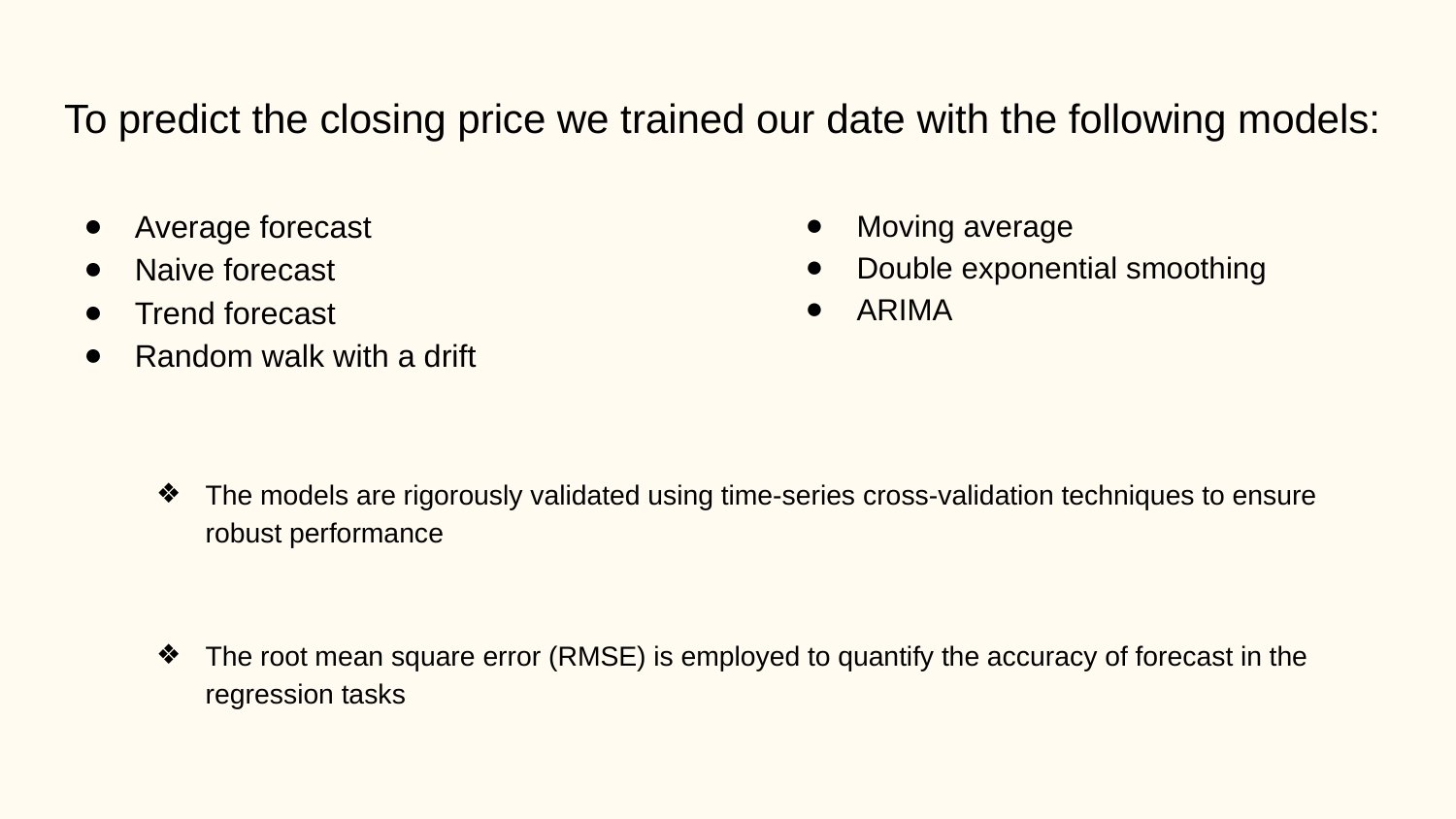

# To predict the closing price we trained our date with the following models:
Average forecast
Naive forecast
Trend forecast
Random walk with a drift

The models are rigorously validated using time-series cross-validation techniques to ensure robust performance

The root mean square error (RMSE) is employed to quantify the accuracy of forecast in the regression tasks

Moving average
Double exponential smoothing
ARIMA